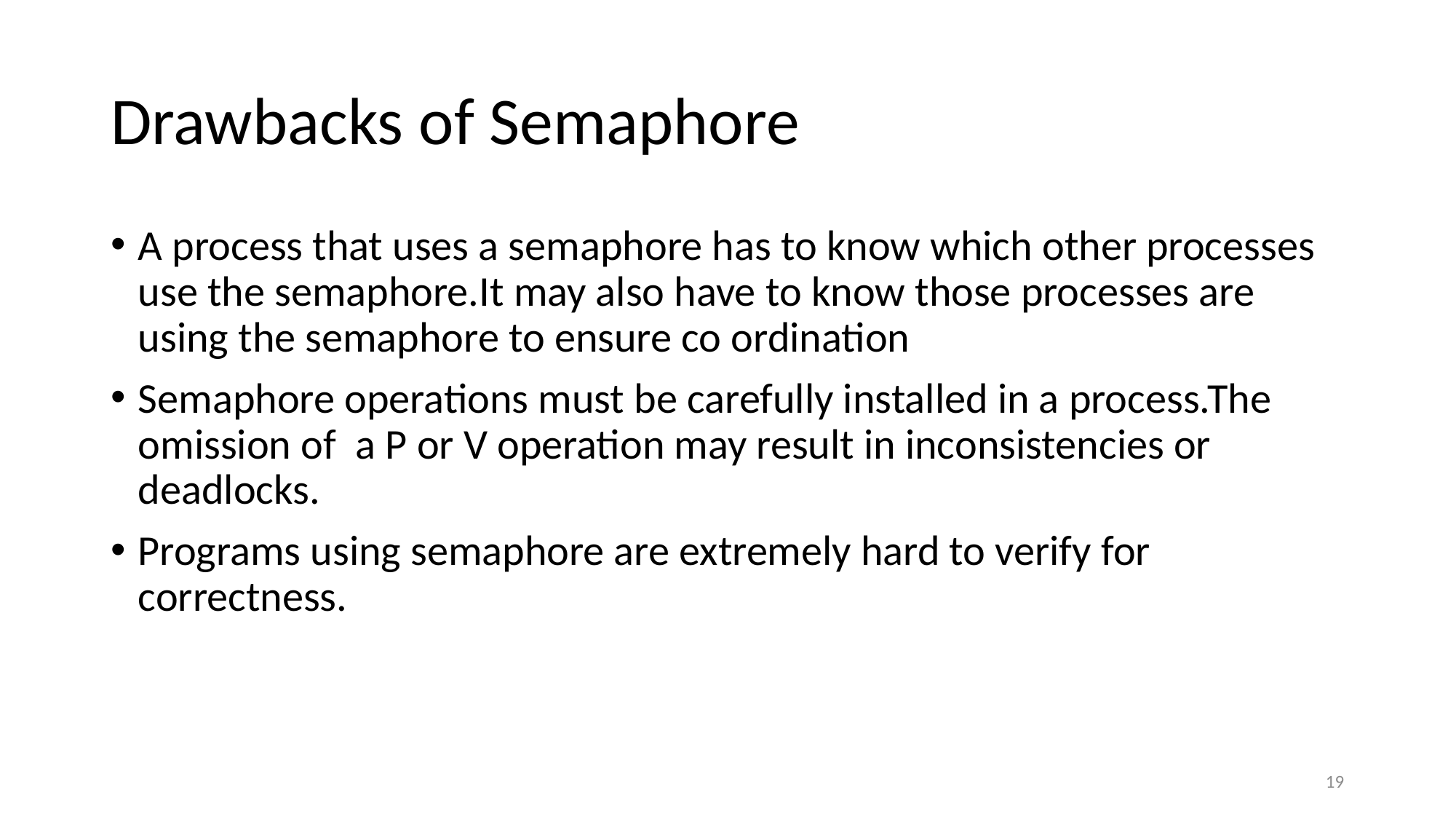

# Drawbacks of Semaphore
A process that uses a semaphore has to know which other processes use the semaphore.It may also have to know those processes are using the semaphore to ensure co ordination
Semaphore operations must be carefully installed in a process.The omission of  a P or V operation may result in inconsistencies or deadlocks.
Programs using semaphore are extremely hard to verify for correctness.
19